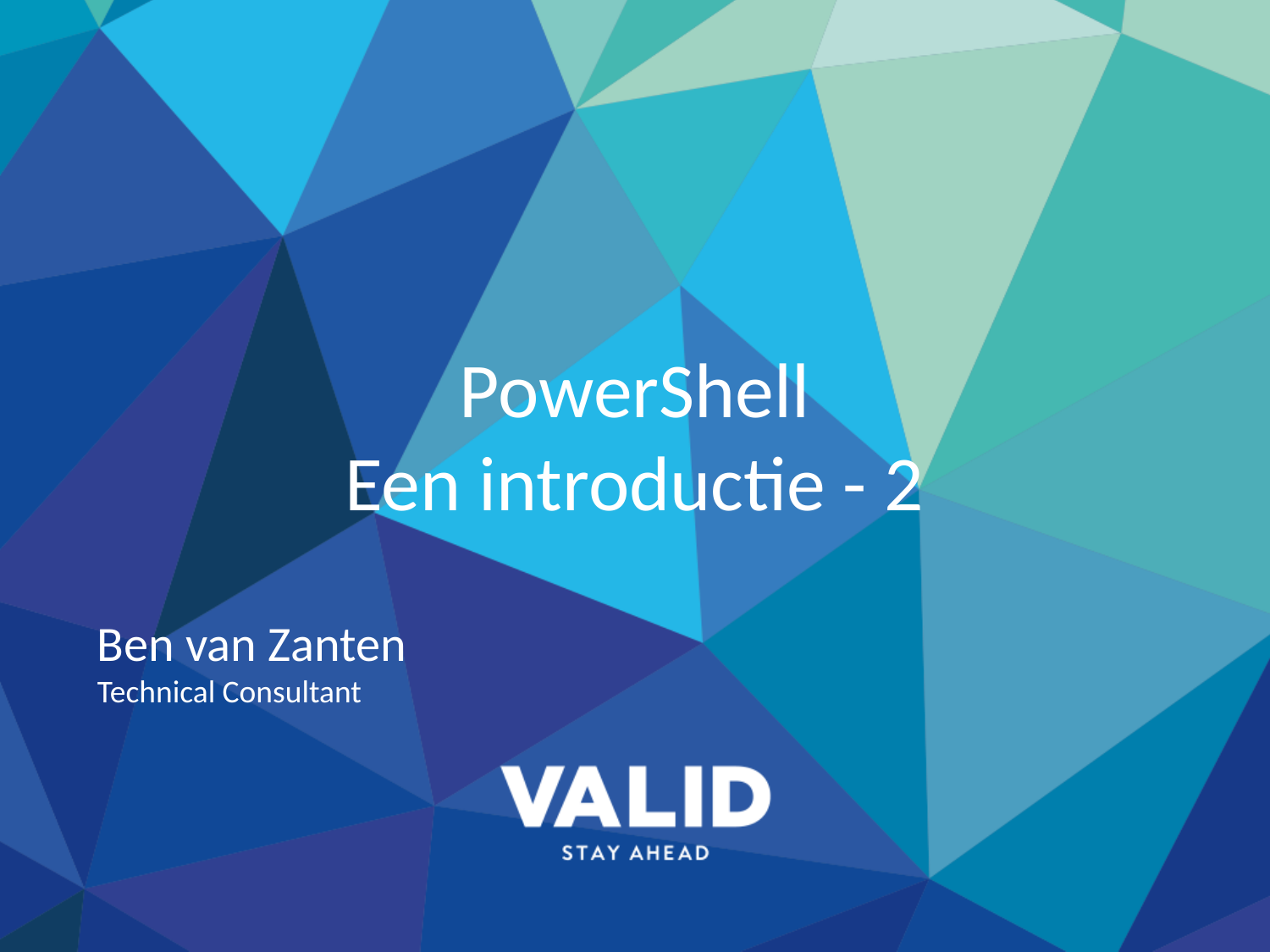

# PowerShell Een introductie - 2
Ben van Zanten
Technical Consultant